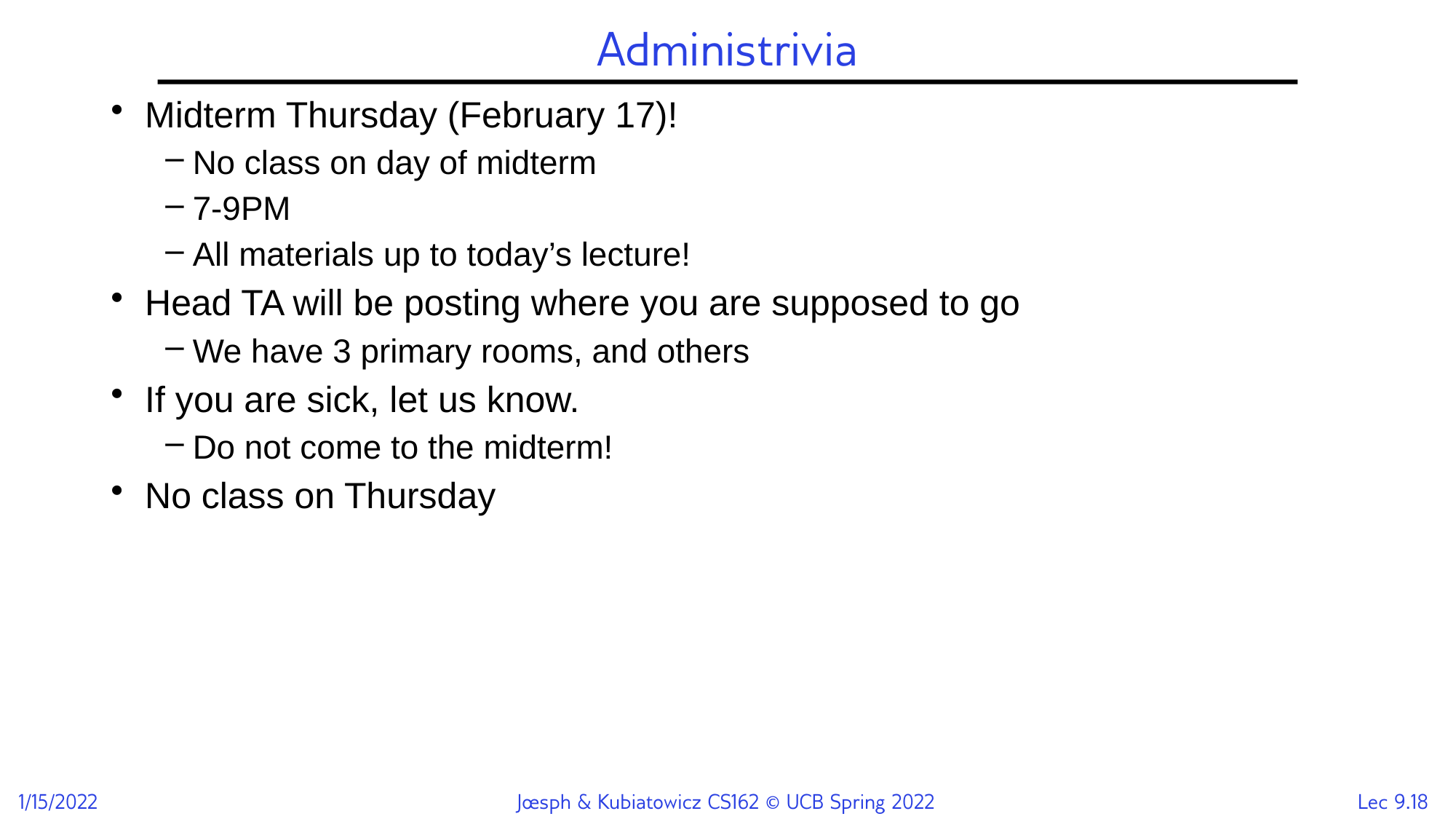

# Administrivia
Midterm Thursday (February 17)!
No class on day of midterm
7-9PM
All materials up to today’s lecture!
Head TA will be posting where you are supposed to go
We have 3 primary rooms, and others
If you are sick, let us know.
Do not come to the midterm!
No class on Thursday